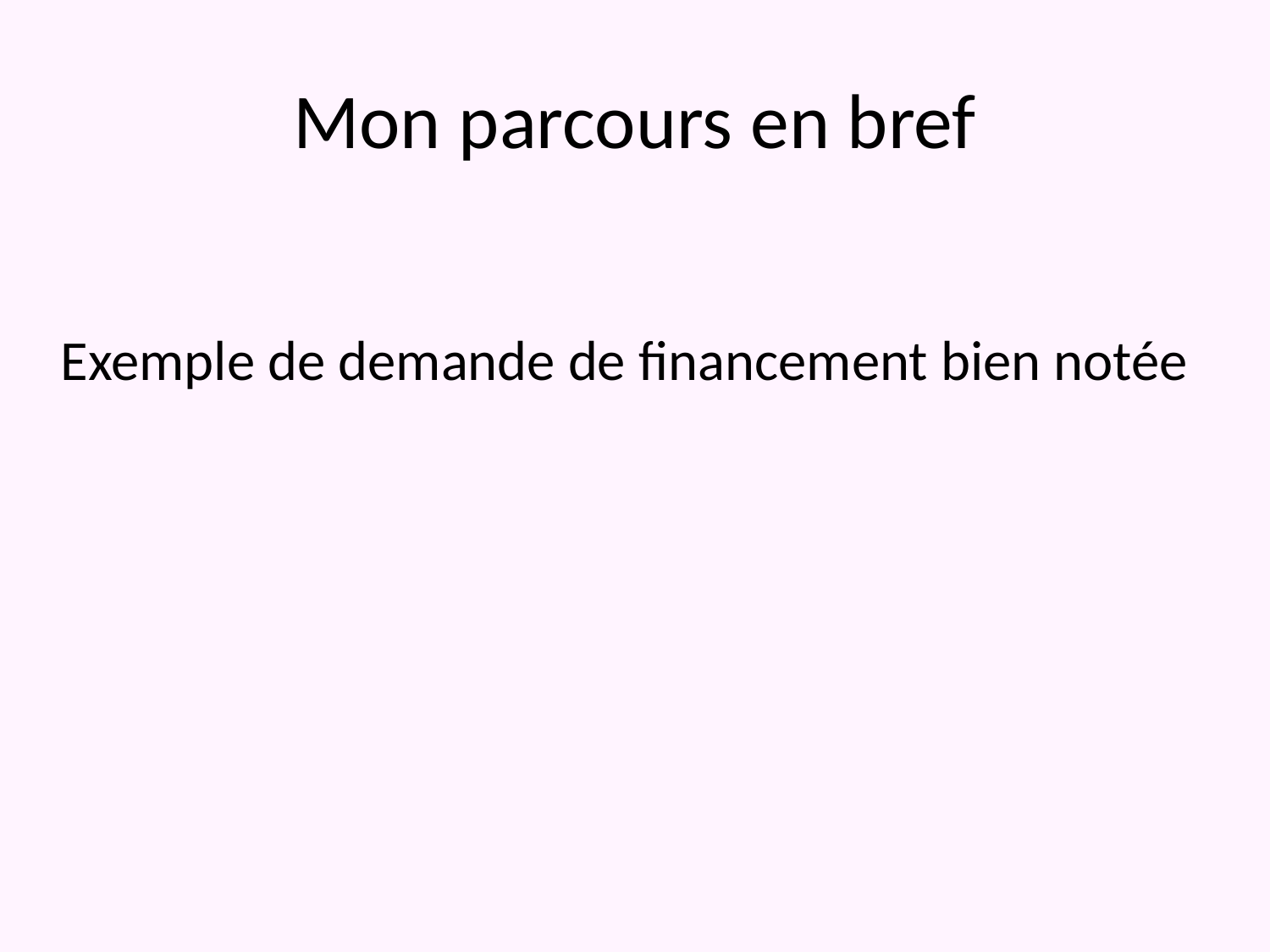

# Mon parcours en bref
Exemple de demande de financement bien notée